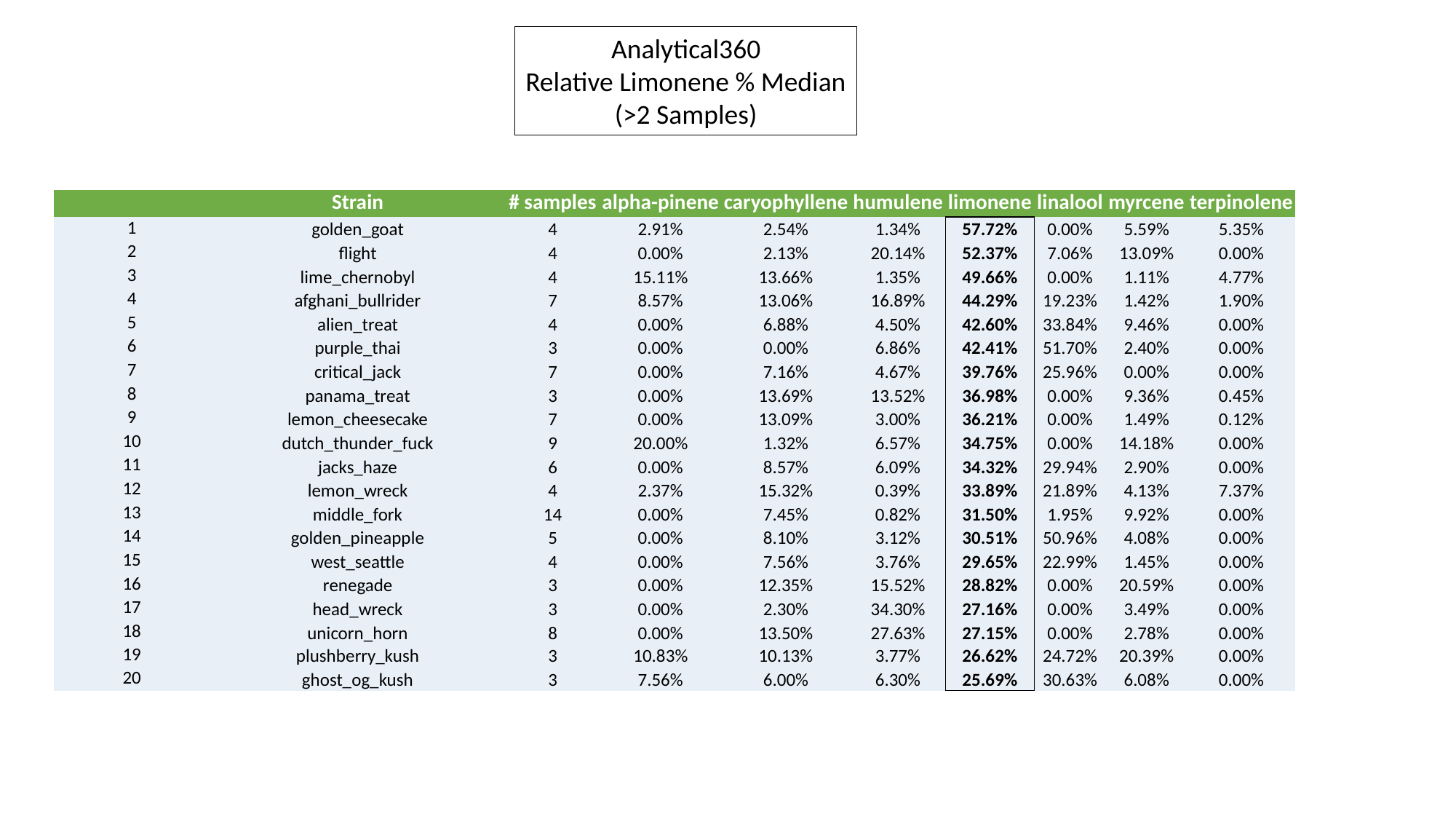

Analytical360
Relative Limonene % Median
(>2 Samples)
|  | Strain | # samples | alpha-pinene | caryophyllene | humulene | limonene | linalool | myrcene | terpinolene |
| --- | --- | --- | --- | --- | --- | --- | --- | --- | --- |
| 1 | golden\_goat | 4 | 2.91% | 2.54% | 1.34% | 57.72% | 0.00% | 5.59% | 5.35% |
| 2 | flight | 4 | 0.00% | 2.13% | 20.14% | 52.37% | 7.06% | 13.09% | 0.00% |
| 3 | lime\_chernobyl | 4 | 15.11% | 13.66% | 1.35% | 49.66% | 0.00% | 1.11% | 4.77% |
| 4 | afghani\_bullrider | 7 | 8.57% | 13.06% | 16.89% | 44.29% | 19.23% | 1.42% | 1.90% |
| 5 | alien\_treat | 4 | 0.00% | 6.88% | 4.50% | 42.60% | 33.84% | 9.46% | 0.00% |
| 6 | purple\_thai | 3 | 0.00% | 0.00% | 6.86% | 42.41% | 51.70% | 2.40% | 0.00% |
| 7 | critical\_jack | 7 | 0.00% | 7.16% | 4.67% | 39.76% | 25.96% | 0.00% | 0.00% |
| 8 | panama\_treat | 3 | 0.00% | 13.69% | 13.52% | 36.98% | 0.00% | 9.36% | 0.45% |
| 9 | lemon\_cheesecake | 7 | 0.00% | 13.09% | 3.00% | 36.21% | 0.00% | 1.49% | 0.12% |
| 10 | dutch\_thunder\_fuck | 9 | 20.00% | 1.32% | 6.57% | 34.75% | 0.00% | 14.18% | 0.00% |
| 11 | jacks\_haze | 6 | 0.00% | 8.57% | 6.09% | 34.32% | 29.94% | 2.90% | 0.00% |
| 12 | lemon\_wreck | 4 | 2.37% | 15.32% | 0.39% | 33.89% | 21.89% | 4.13% | 7.37% |
| 13 | middle\_fork | 14 | 0.00% | 7.45% | 0.82% | 31.50% | 1.95% | 9.92% | 0.00% |
| 14 | golden\_pineapple | 5 | 0.00% | 8.10% | 3.12% | 30.51% | 50.96% | 4.08% | 0.00% |
| 15 | west\_seattle | 4 | 0.00% | 7.56% | 3.76% | 29.65% | 22.99% | 1.45% | 0.00% |
| 16 | renegade | 3 | 0.00% | 12.35% | 15.52% | 28.82% | 0.00% | 20.59% | 0.00% |
| 17 | head\_wreck | 3 | 0.00% | 2.30% | 34.30% | 27.16% | 0.00% | 3.49% | 0.00% |
| 18 | unicorn\_horn | 8 | 0.00% | 13.50% | 27.63% | 27.15% | 0.00% | 2.78% | 0.00% |
| 19 | plushberry\_kush | 3 | 10.83% | 10.13% | 3.77% | 26.62% | 24.72% | 20.39% | 0.00% |
| 20 | ghost\_og\_kush | 3 | 7.56% | 6.00% | 6.30% | 25.69% | 30.63% | 6.08% | 0.00% |